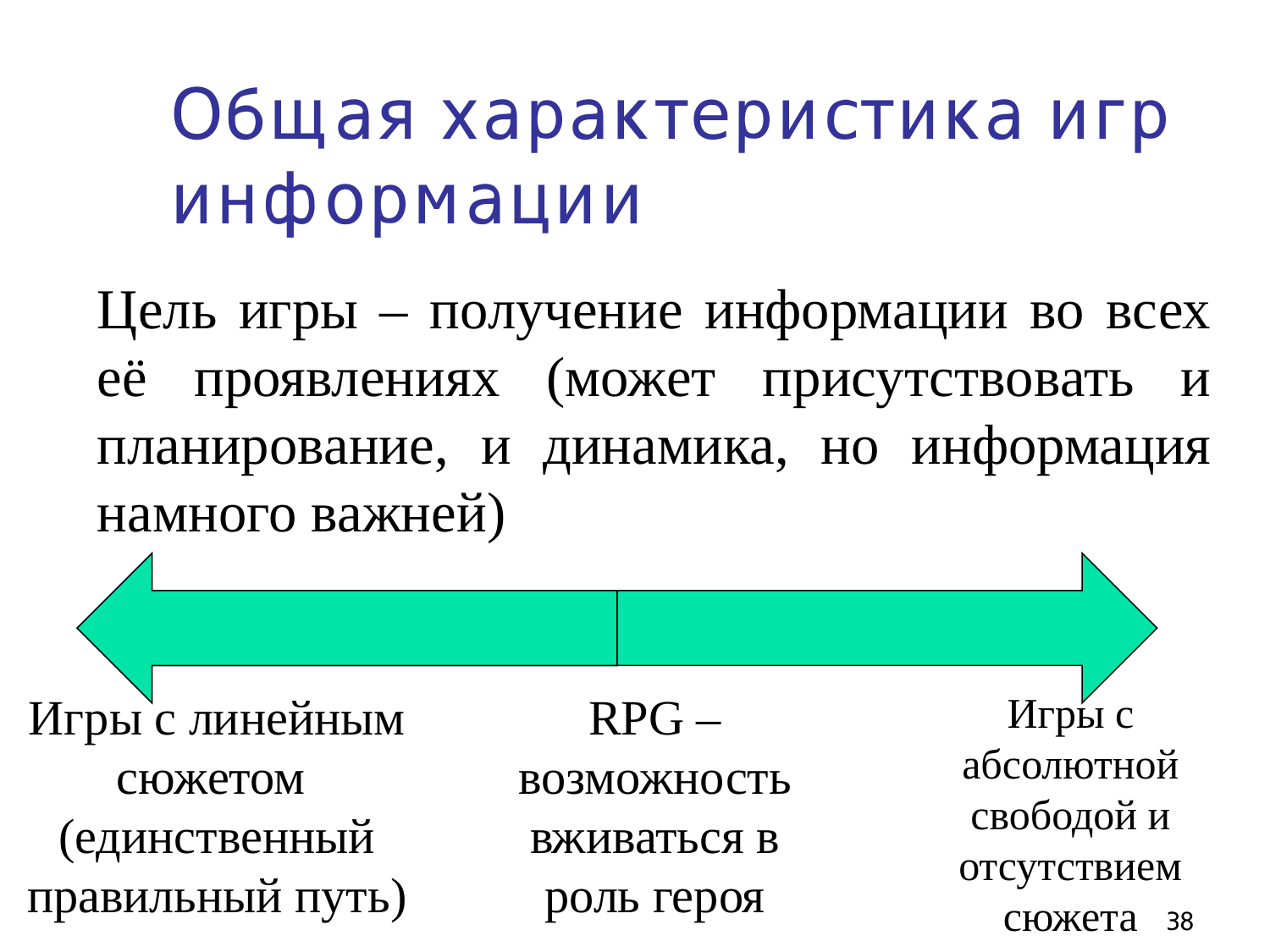

# Общая характеристика игр информации
Цель игры – получение информации во всех её проявлениях (может присутствовать и планирование, и динамика, но информация намного важней)

Игры с линейным сюжетом  (единственный правильный путь)
RPG – возможность вживаться в роль героя
Игры с абсолютной свободой и отсутствием сюжета
38